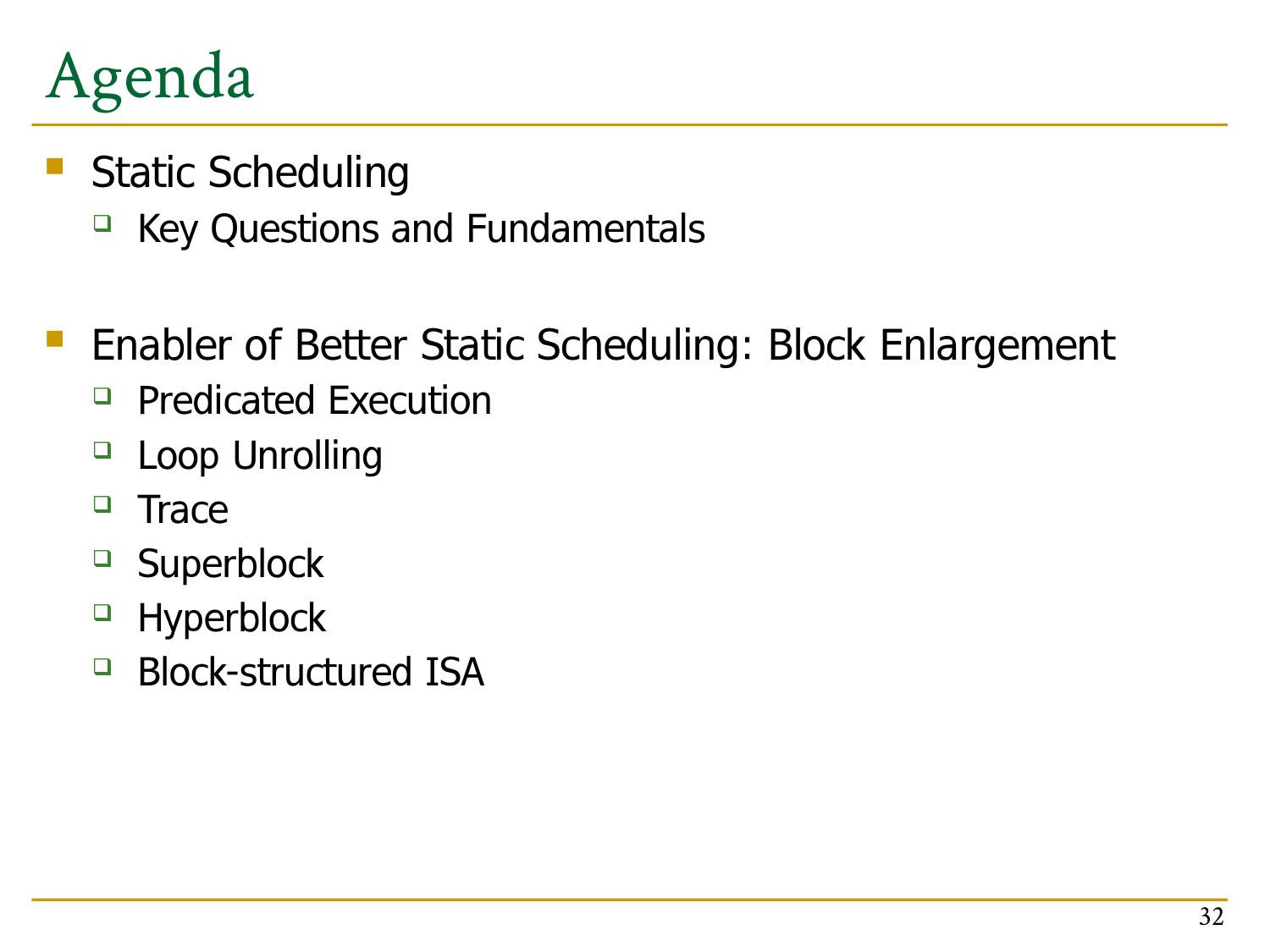

# Agenda
Static Scheduling
Key Questions and Fundamentals

Enabler of Better Static Scheduling: Block Enlargement
Predicated Execution
Loop Unrolling
Trace
Superblock
Hyperblock
Block-structured ISA

32